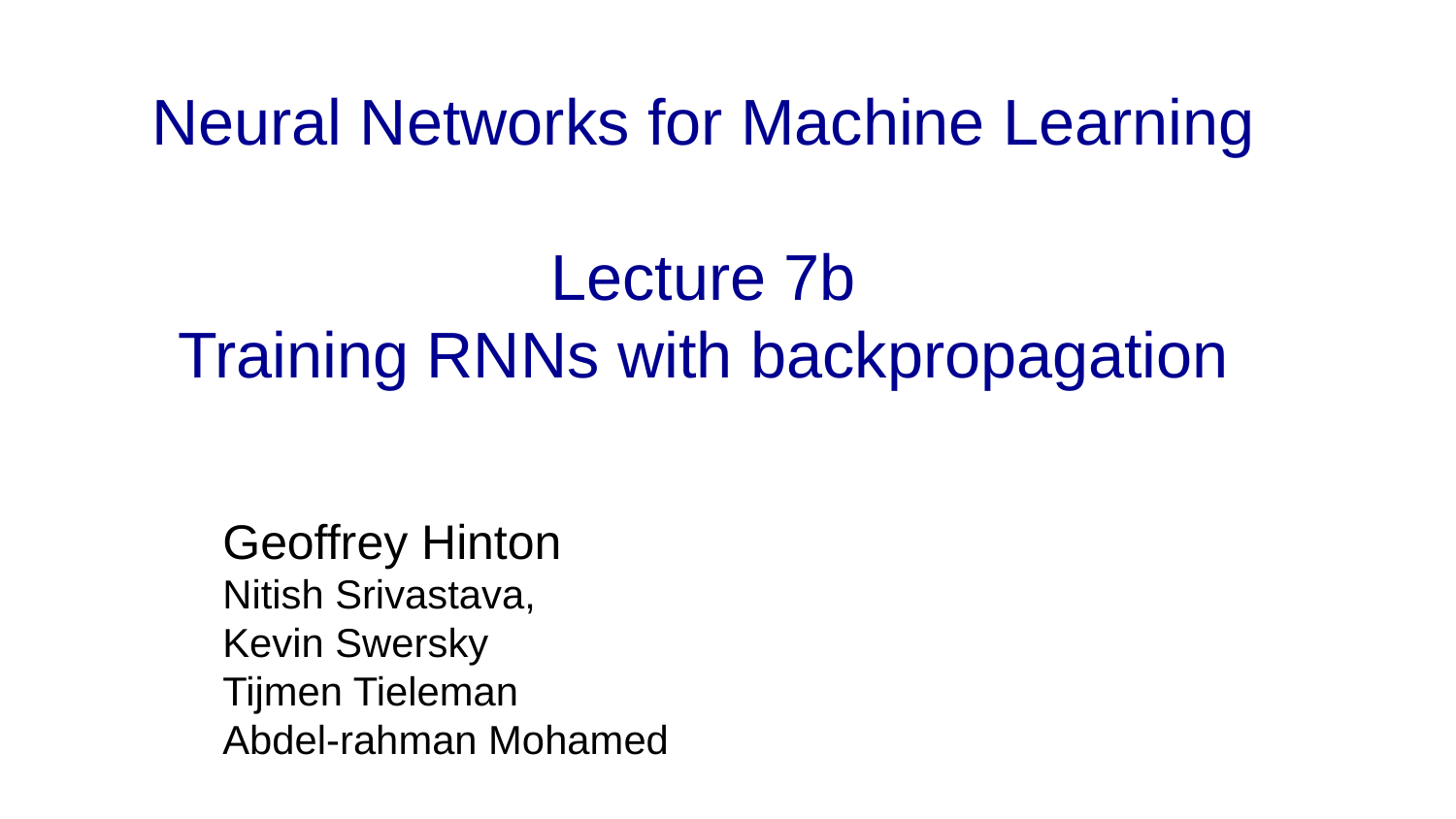

# Neural Networks for Machine Learning Lecture 7b Training RNNs with backpropagation